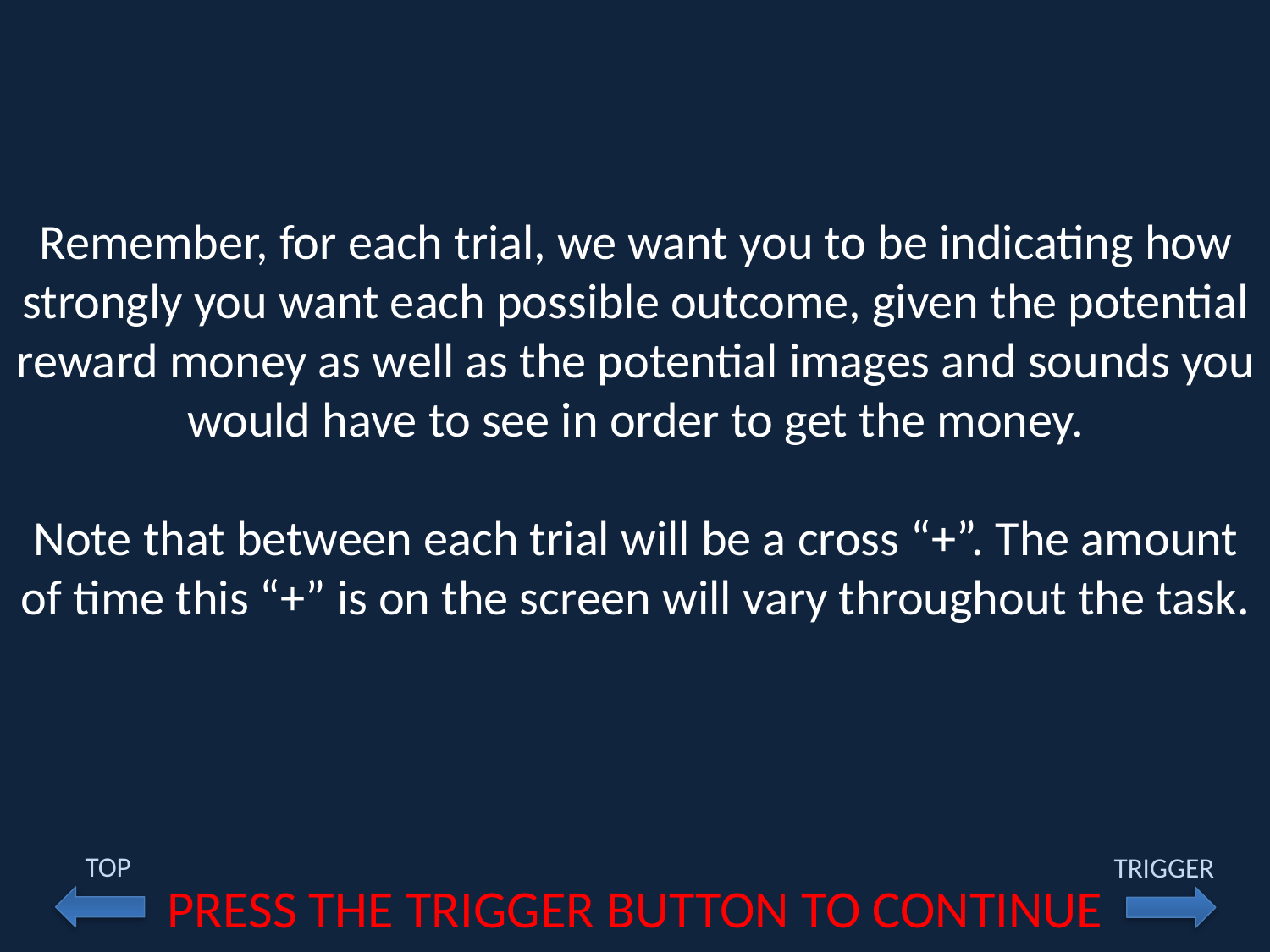

Remember, for each trial, we want you to be indicating how strongly you want each possible outcome, given the potential reward money as well as the potential images and sounds you would have to see in order to get the money.

Note that between each trial will be a cross “+”. The amount of time this “+” is on the screen will vary throughout the task.

TOP
TRIGGER
PRESS THE TRIGGER BUTTON TO CONTINUE